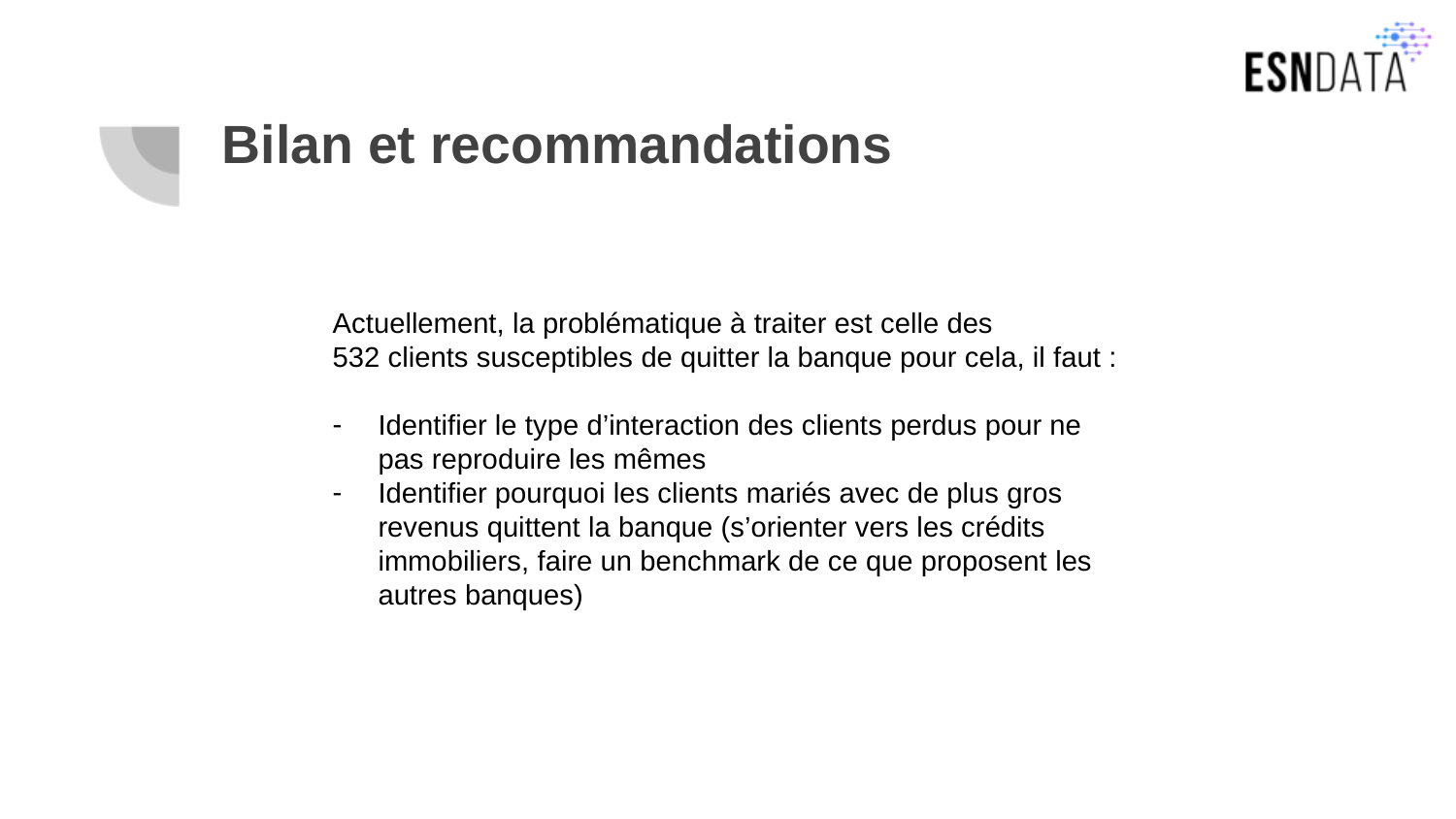

# Bilan et recommandations
Actuellement, la problématique à traiter est celle des 532 clients susceptibles de quitter la banque pour cela, il faut :

Identifier le type d’interaction des clients perdus pour ne pas reproduire les mêmes
Identifier pourquoi les clients mariés avec de plus gros revenus quittent la banque (s’orienter vers les crédits immobiliers, faire un benchmark de ce que proposent les autres banques)